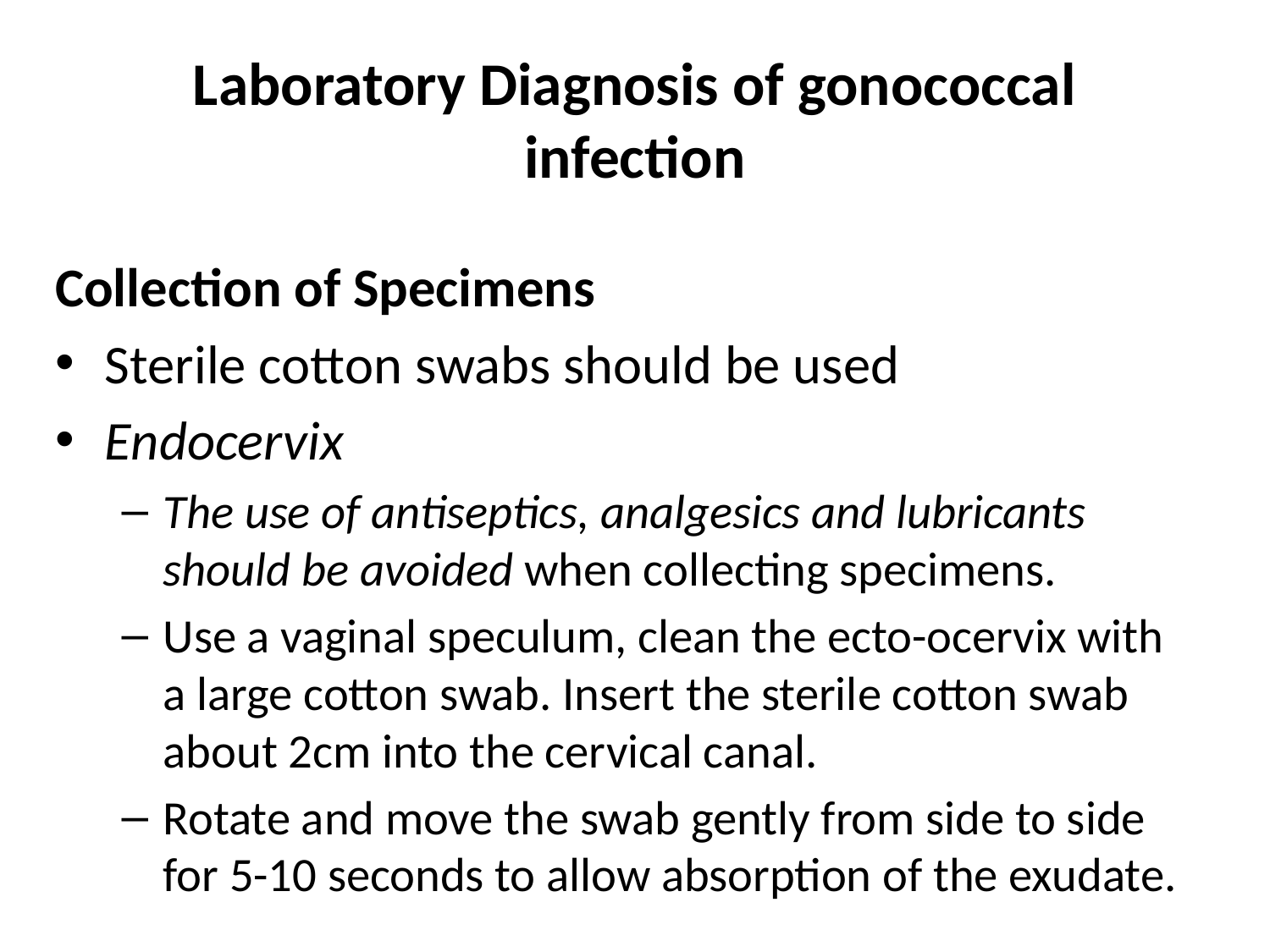

# Laboratory Diagnosis of gonococcal infection

Collection of Specimens
Sterile cotton swabs should be used
Endocervix
The use of antiseptics, analgesics and lubricants should be avoided when collecting specimens.
Use a vaginal speculum, clean the ecto-ocervix with a large cotton swab. Insert the sterile cotton swab about 2cm into the cervical canal.
Rotate and move the swab gently from side to side for 5-10 seconds to allow absorption of the exudate.